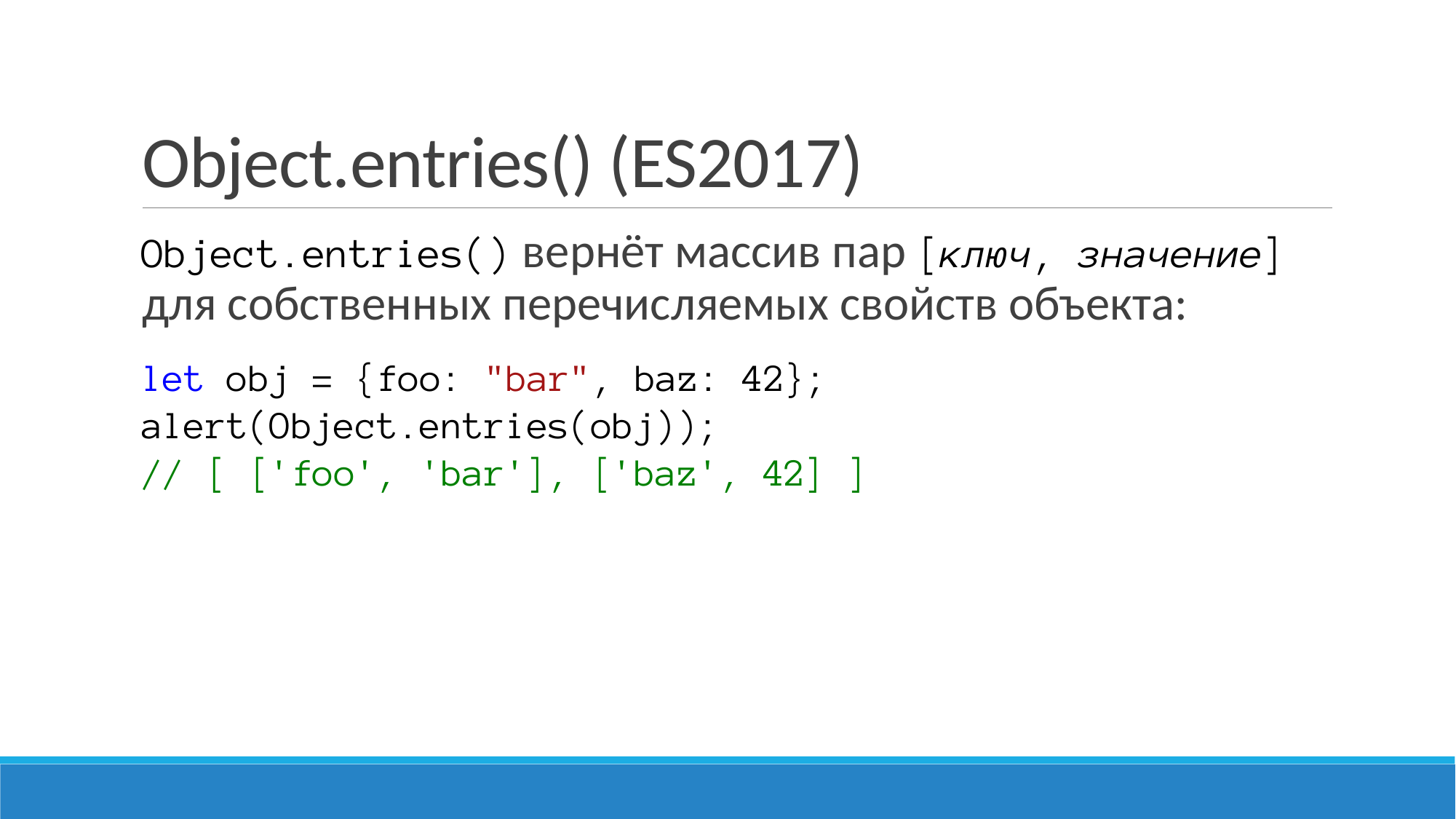

# Object.entries() (ES2017)
Object.entries() вернёт массив пар [ключ, значение] для собственных перечисляемых свойств объекта:
let obj = {foo: "bar", baz: 42};
alert(Object.entries(obj));
// [ ['foo', 'bar'], ['baz', 42] ]